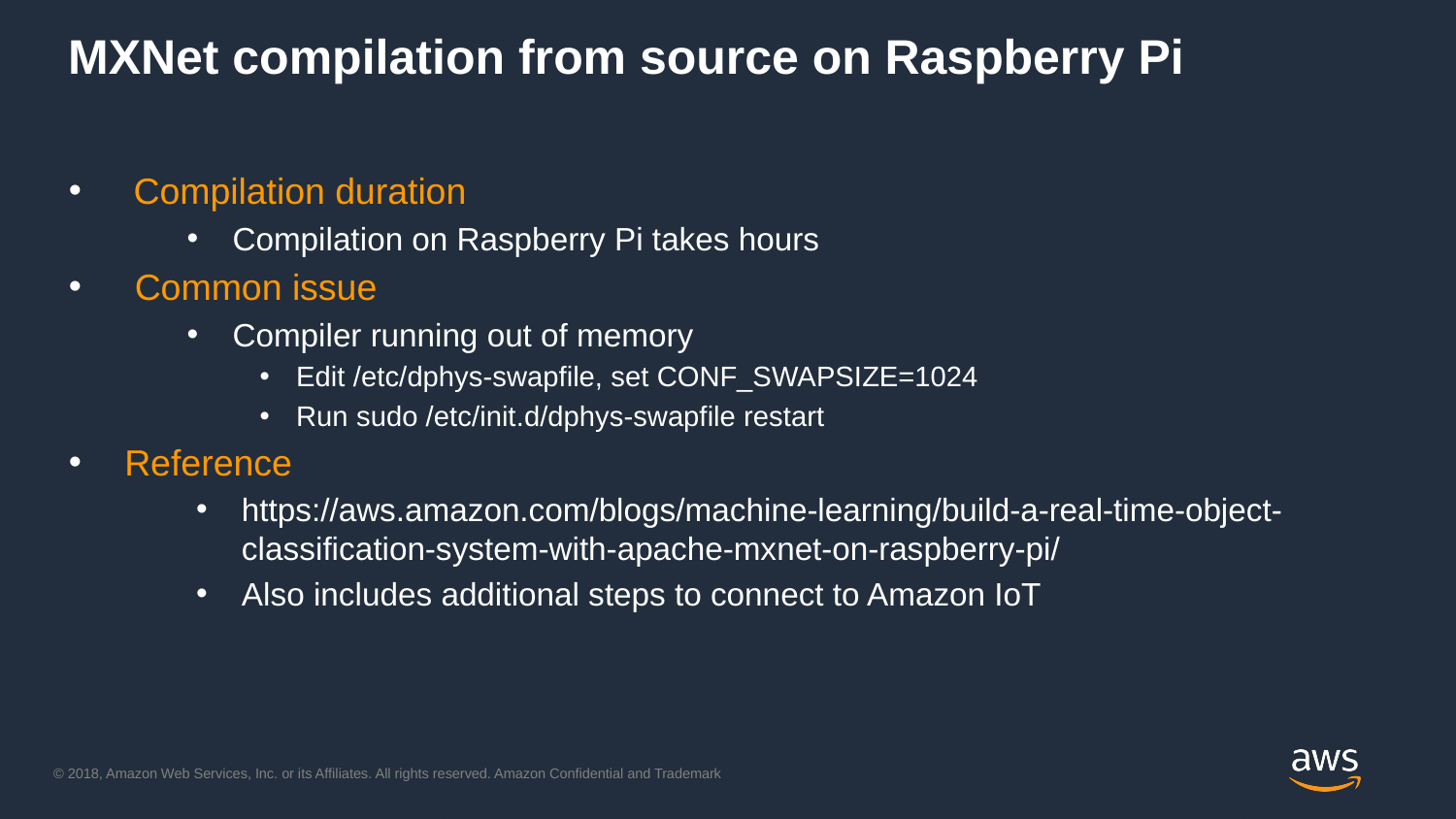

# MXNet compilation from source on Raspberry Pi
 Compilation duration
Compilation on Raspberry Pi takes hours
  Common issue
Compiler running out of memory
Edit /etc/dphys-swapfile, set CONF_SWAPSIZE=1024
Run sudo /etc/init.d/dphys-swapfile restart
 Reference
https://aws.amazon.com/blogs/machine-learning/build-a-real-time-object-classification-system-with-apache-mxnet-on-raspberry-pi/
Also includes additional steps to connect to Amazon IoT